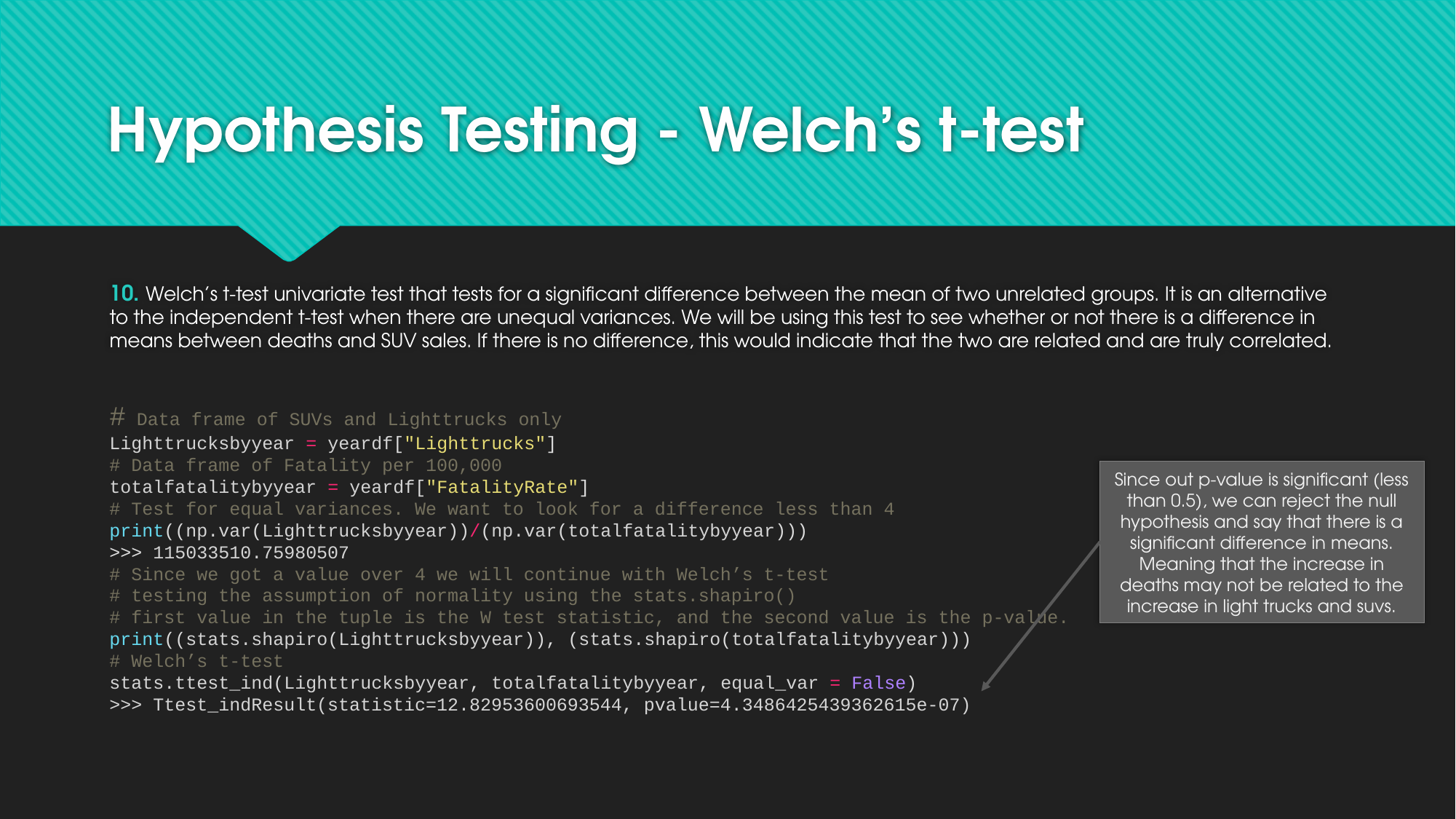

# Hypothesis Testing - Welch’s t-test
10. Welch’s t-test univariate test that tests for a significant difference between the mean of two unrelated groups. It is an alternative to the independent t-test when there are unequal variances. We will be using this test to see whether or not there is a difference in means between deaths and SUV sales. If there is no difference, this would indicate that the two are related and are truly correlated.
# Data frame of SUVs and Lighttrucks only
Lighttrucksbyyear = yeardf["Lighttrucks"]
# Data frame of Fatality per 100,000
totalfatalitybyyear = yeardf["FatalityRate"]
# Test for equal variances. We want to look for a difference less than 4
print((np.var(Lighttrucksbyyear))/(np.var(totalfatalitybyyear)))
>>> 115033510.75980507
# Since we got a value over 4 we will continue with Welch’s t-test
# testing the assumption of normality using the stats.shapiro()
# first value in the tuple is the W test statistic, and the second value is the p-value.
print((stats.shapiro(Lighttrucksbyyear)), (stats.shapiro(totalfatalitybyyear)))
# Welch’s t-test
stats.ttest_ind(Lighttrucksbyyear, totalfatalitybyyear, equal_var = False)
>>> Ttest_indResult(statistic=12.82953600693544, pvalue=4.3486425439362615e-07)
Since out p-value is significant (less than 0.5), we can reject the null hypothesis and say that there is a significant difference in means. Meaning that the increase in deaths may not be related to the increase in light trucks and suvs.